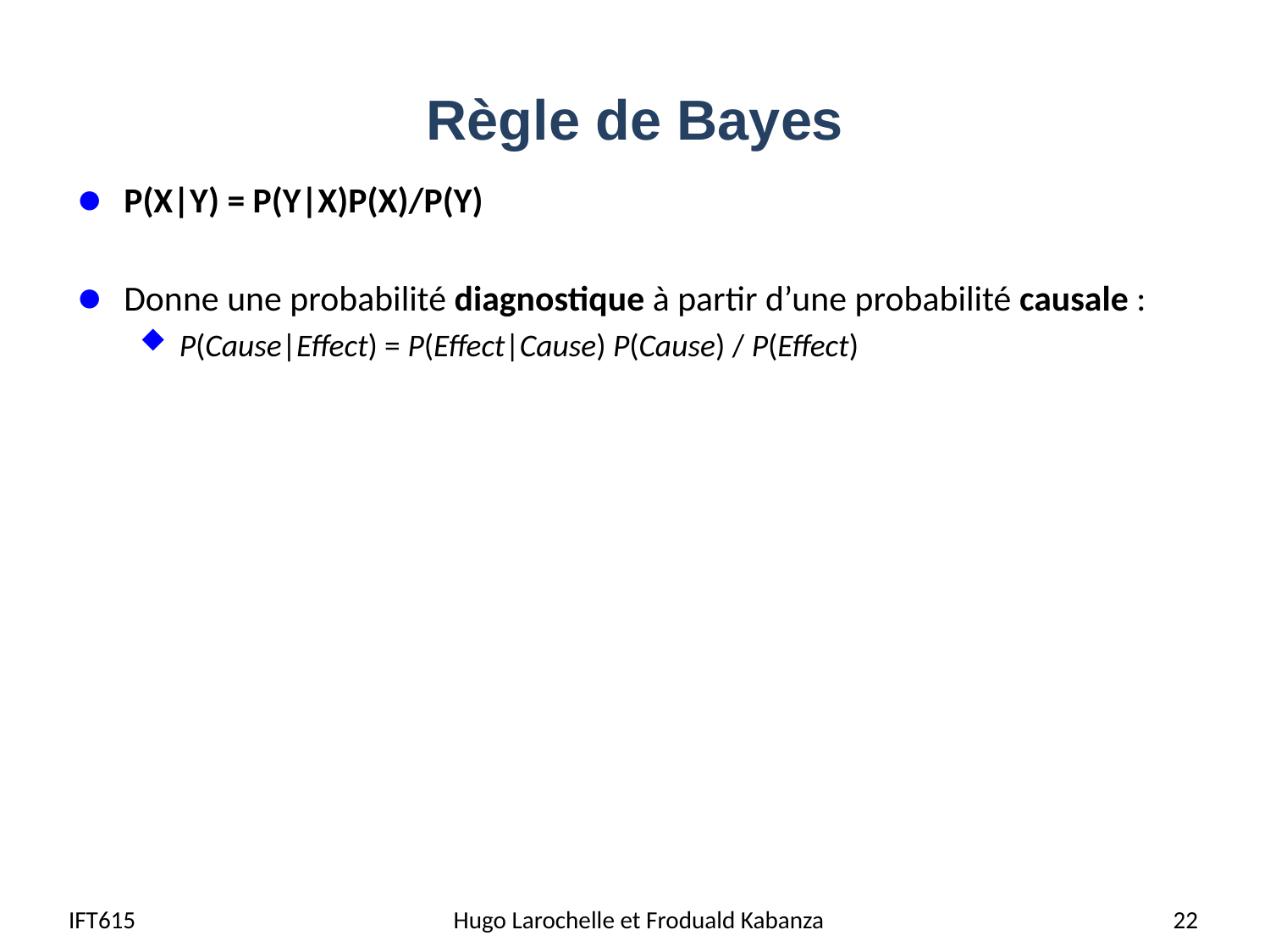

# Règle de Bayes
P(X|Y) = P(Y|X)P(X)/P(Y)

Donne une probabilité diagnostique à partir d’une probabilité causale :
P(Cause|Effect) = P(Effect|Cause) P(Cause) / P(Effect)
IFT615
Hugo Larochelle et Froduald Kabanza
22